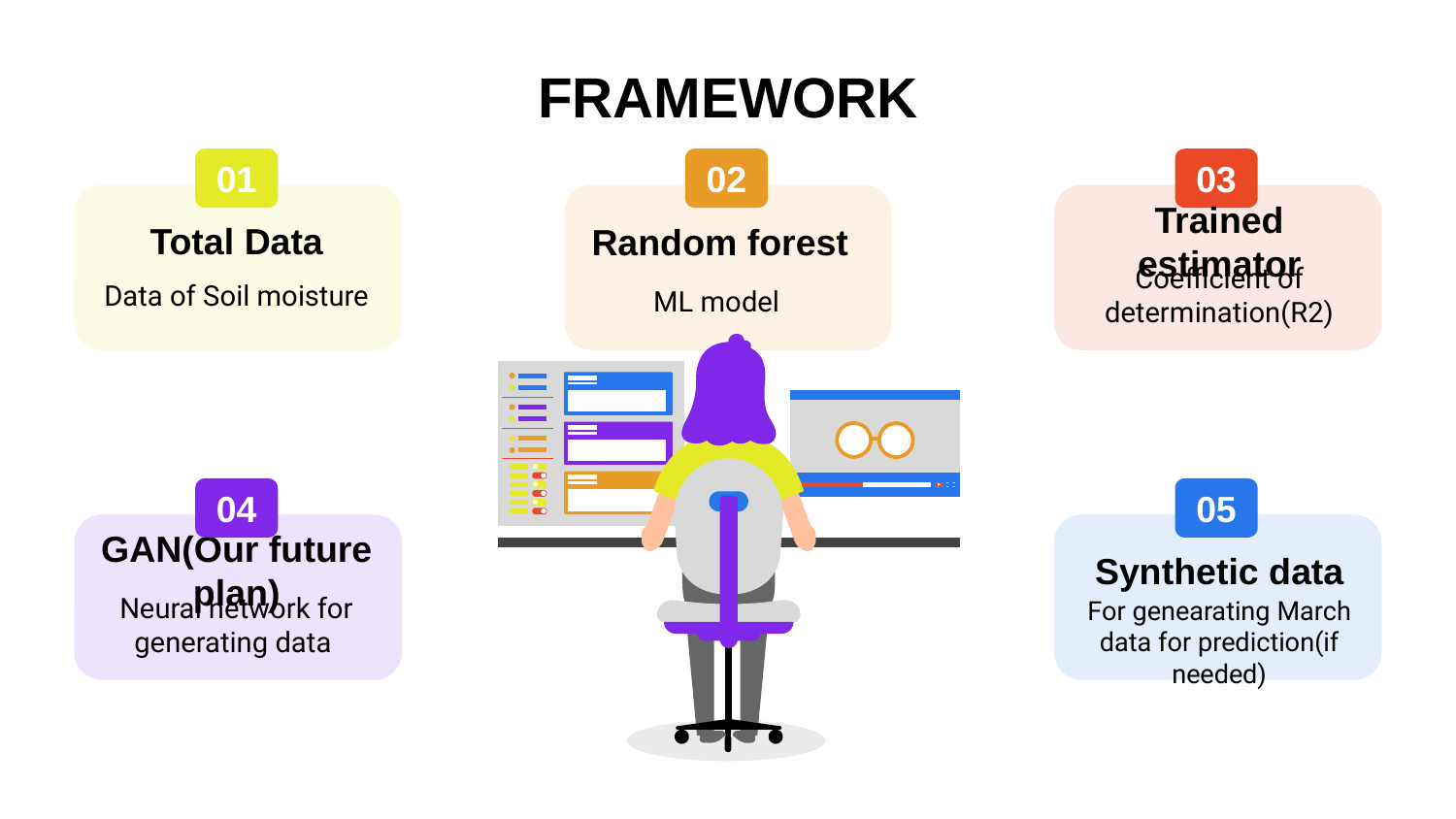

# FRAMEWORK
01
Total Data
Data of Soil moisture
02
Random forest
        ML model
03
Trained estimator
Coefficient of determination(R2)

04
GAN(Our future plan)
Neural network for generating data
05
Synthetic data
For genearating March data for prediction(if needed)